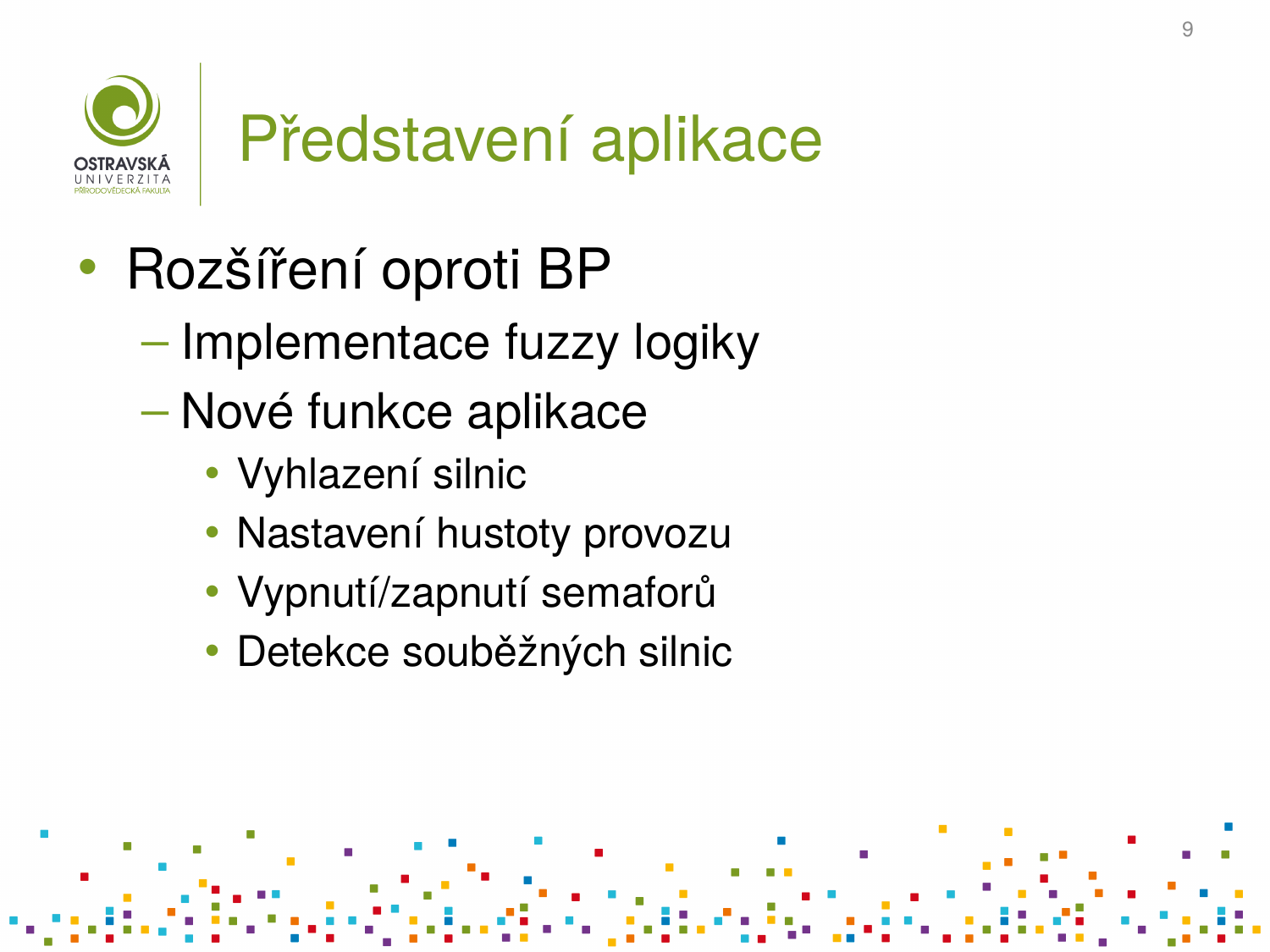

9
# Představení aplikace
Rozšíření oproti BP
Implementace fuzzy logiky
Nové funkce aplikace
Vyhlazení silnic
Nastavení hustoty provozu
Vypnutí/zapnutí semaforů
Detekce souběžných silnic